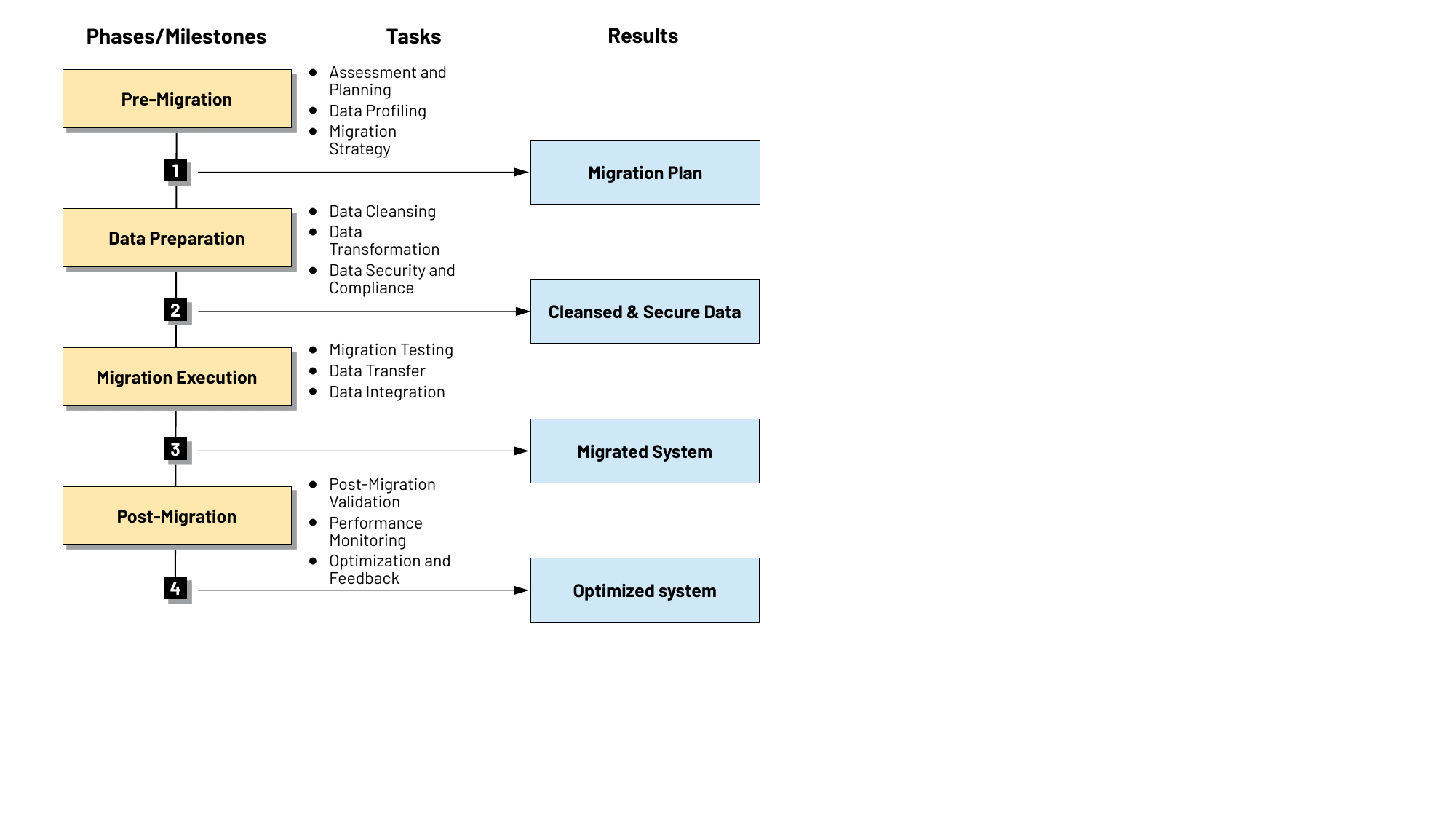

Results
Phases/Milestones
Tasks
Assessment and Planning
Data Profiling
Migration Strategy
Pre-Migration

Migration Plan
1

Data Cleansing
Data Transformation
Data Security and Compliance
Data Preparation

Cleansed & Secure Data
2

Migration Testing
Data Transfer
Data Integration
Migration Execution
Migrated System
3

Post-Migration Validation
Performance Monitoring
Optimization and Feedback
Post-Migration
Optimized system
4